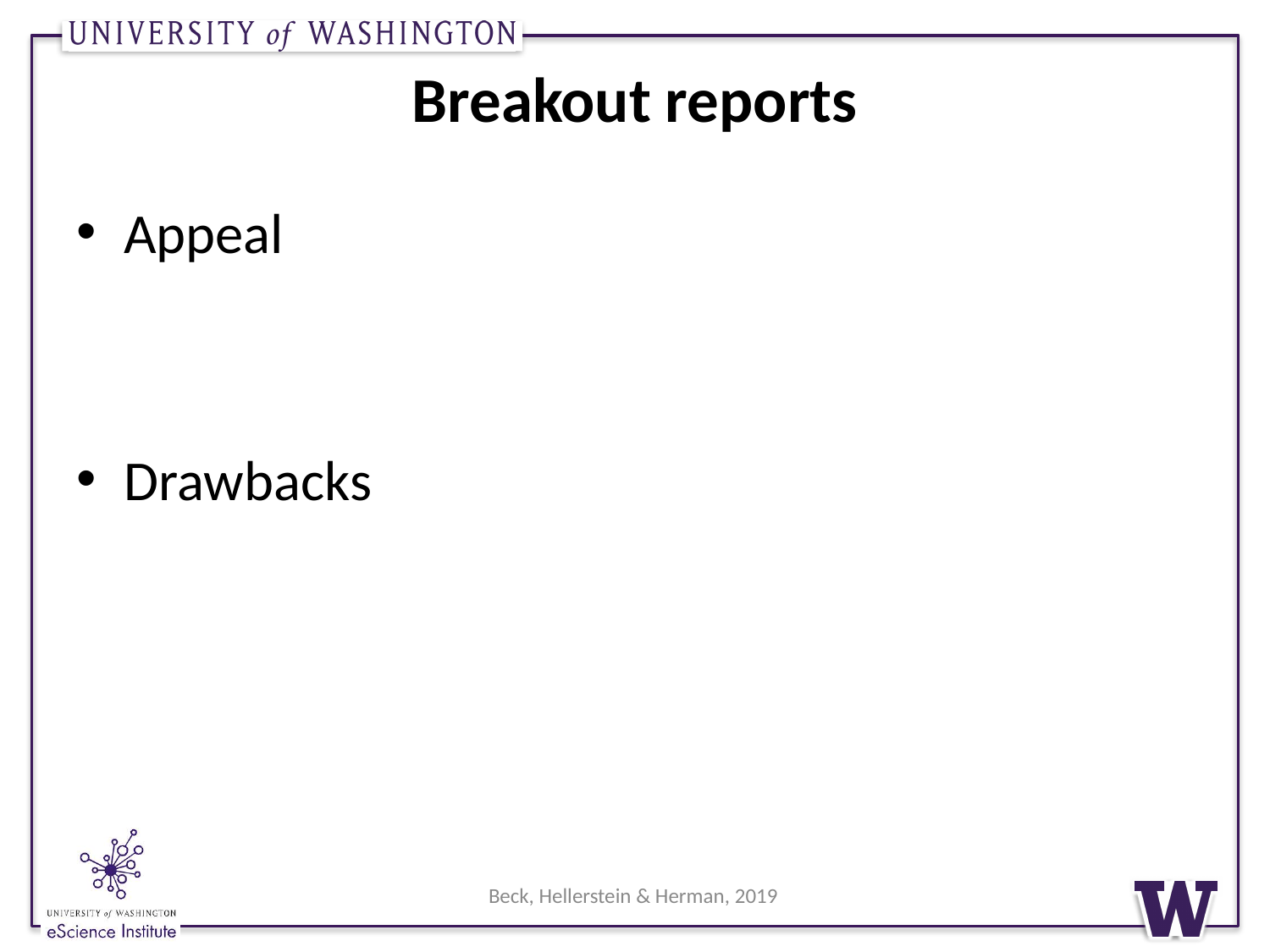

# Breakout reports
Appeal

Drawbacks

Beck, Hellerstein & Herman, 2019